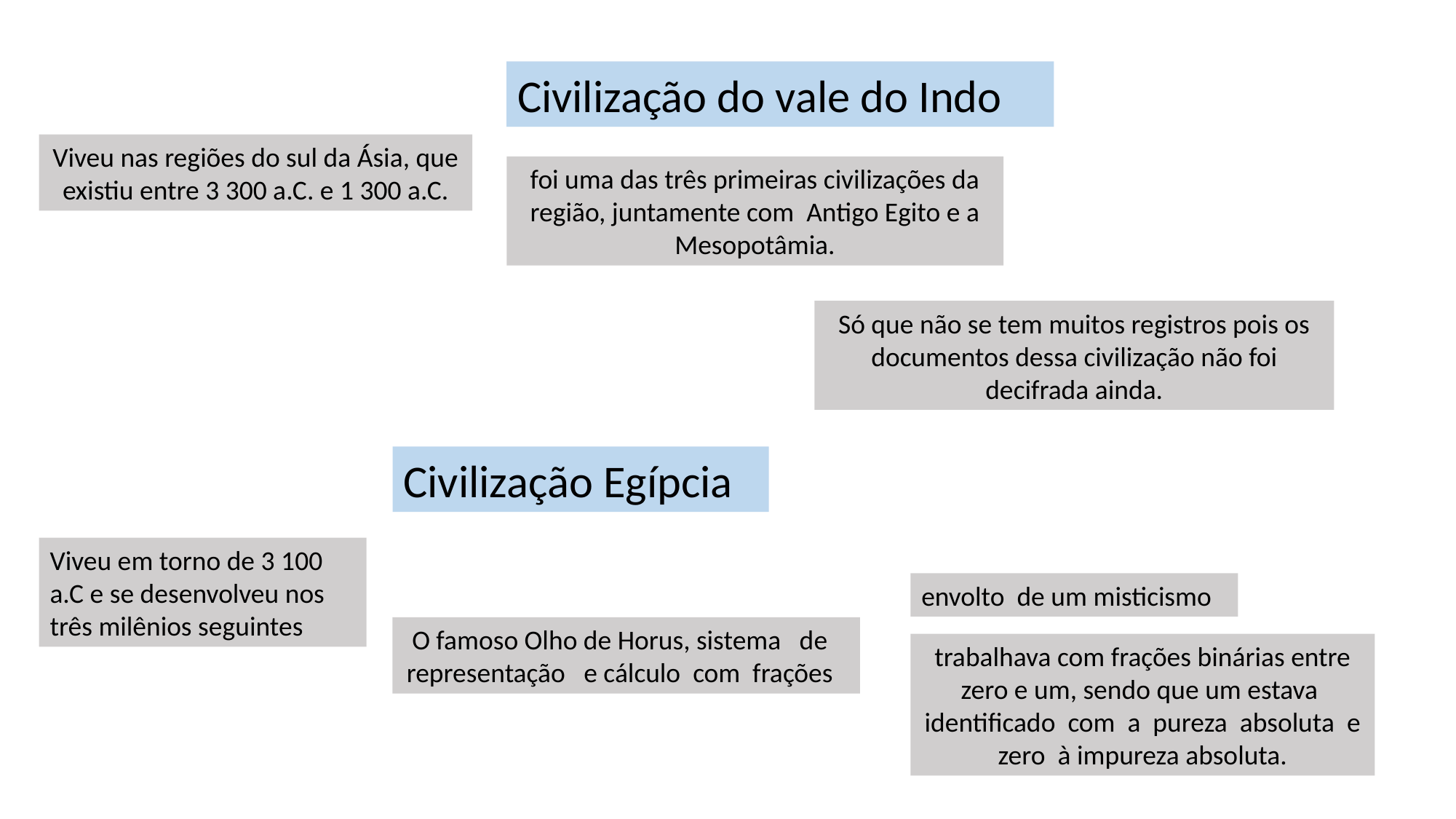

Civilização do vale do Indo
Viveu nas regiões do sul da Ásia, que existiu entre 3 300 a.C. e 1 300 a.C.
foi uma das três primeiras civilizações da região, juntamente com  Antigo Egito e a Mesopotâmia.
Só que não se tem muitos registros pois os documentos dessa civilização não foi decifrada ainda.
Civilização Egípcia
Viveu em torno de 3 100 a.C e se desenvolveu nos três milênios seguintes
envolto  de um misticismo
O famoso Olho de Horus, sistema   de   representação   e cálculo  com  frações
trabalhava com frações binárias entre zero e um, sendo que um estava  identificado  com  a  pureza  absoluta  e zero  à impureza absoluta.